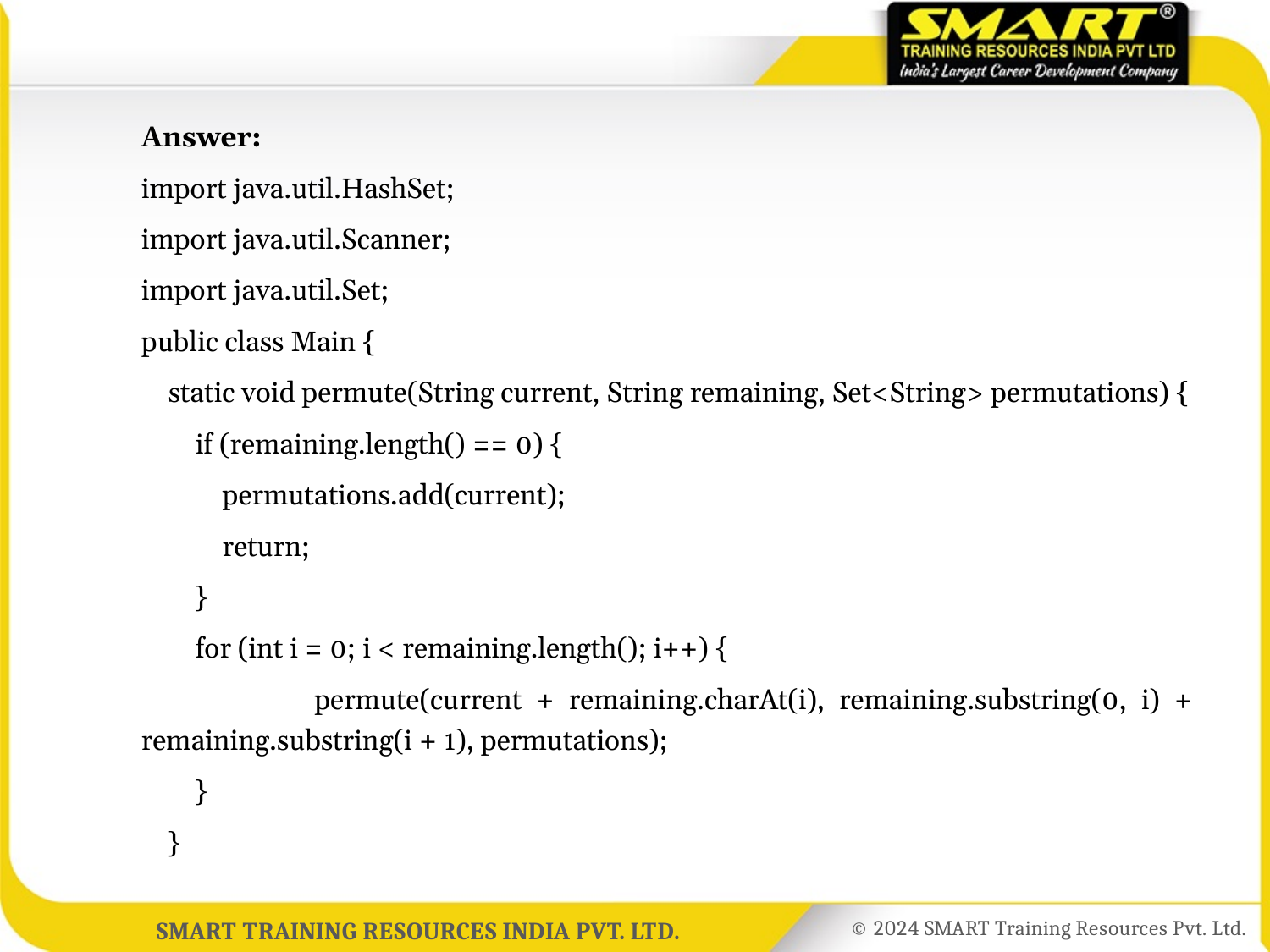

Answer:
	import java.util.HashSet;
	import java.util.Scanner;
	import java.util.Set;
	public class Main {
	    static void permute(String current, String remaining, Set<String> permutations) {
	        if (remaining.length() == 0) {
	            permutations.add(current);
	            return;
	        }
	        for (int i = 0; i < remaining.length(); i++) {
	            permute(current + remaining.charAt(i), remaining.substring(0, i) + remaining.substring(i + 1), permutations);
	        }
	    }